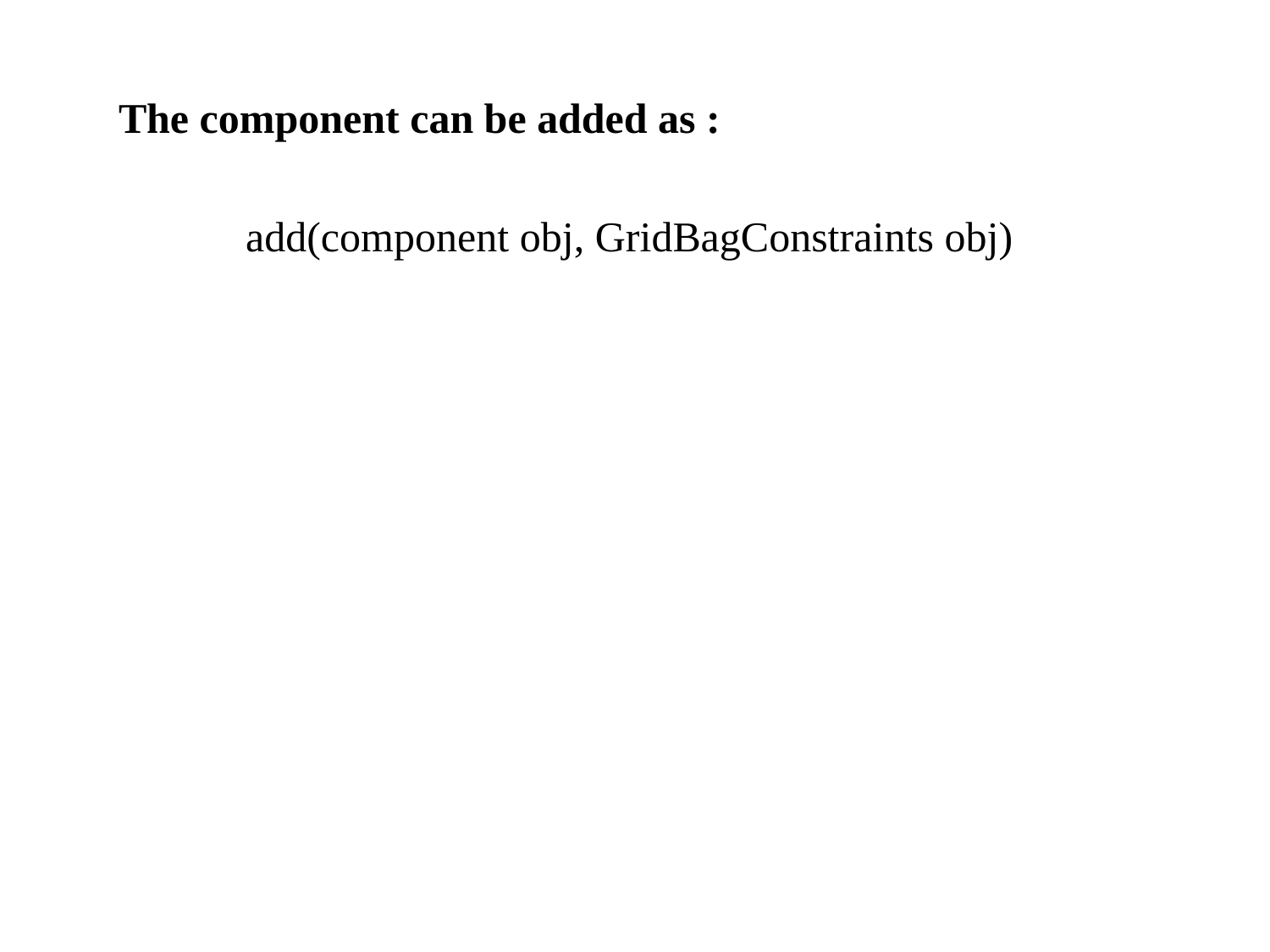

The component can be added as :

	add(component obj, GridBagConstraints obj)